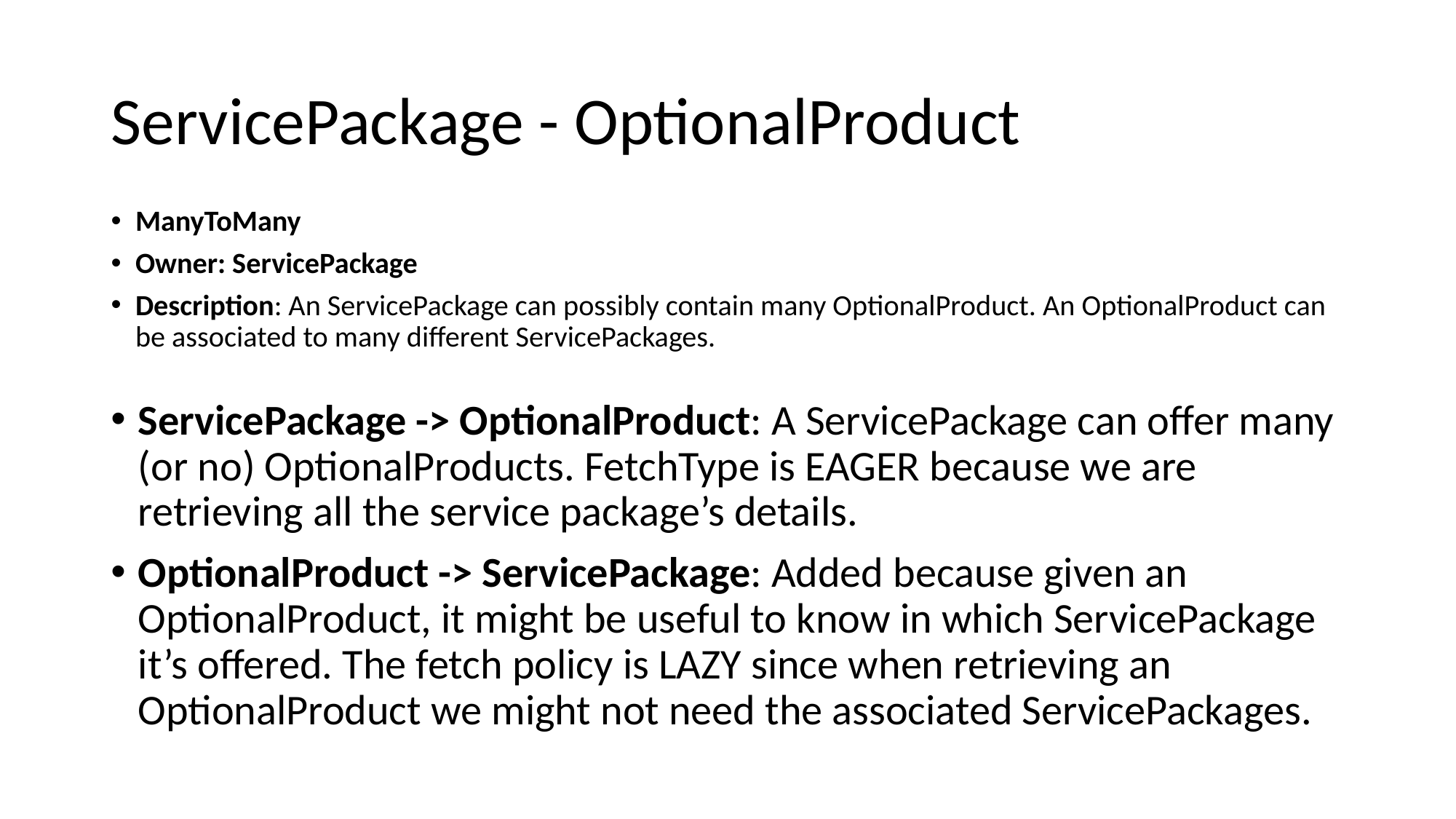

# ServicePackage - OptionalProduct
ManyToMany
Owner: ServicePackage
Description: An ServicePackage can possibly contain many OptionalProduct. An OptionalProduct can be associated to many different ServicePackages.
ServicePackage -> OptionalProduct: A ServicePackage can offer many (or no) OptionalProducts. FetchType is EAGER because we are retrieving all the service package’s details.
OptionalProduct -> ServicePackage: Added because given an OptionalProduct, it might be useful to know in which ServicePackage it’s offered. The fetch policy is LAZY since when retrieving an OptionalProduct we might not need the associated ServicePackages.